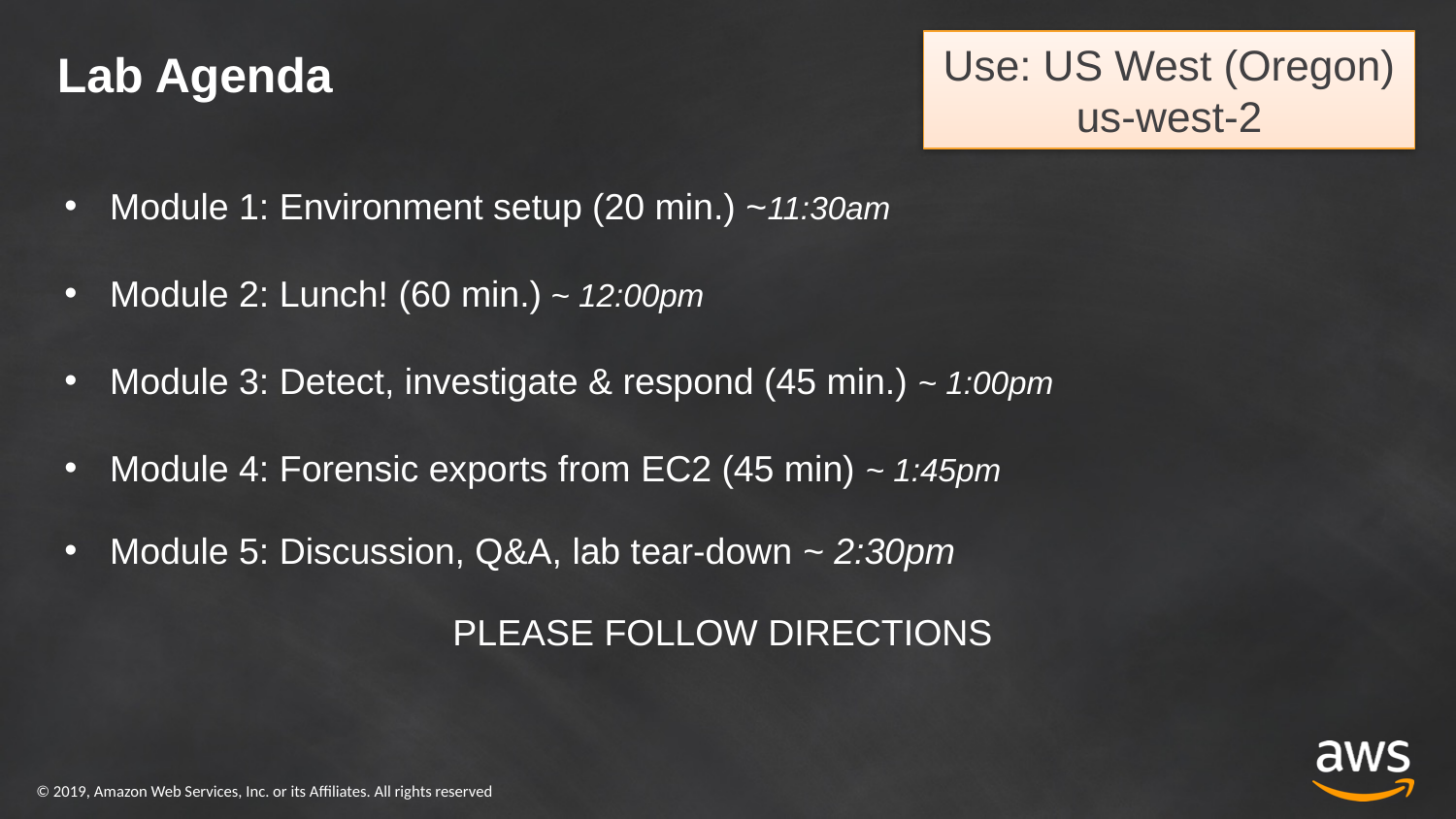

# Lab Agenda
Use: US West (Oregon)
us-west-2

Module 1: Environment setup (20 min.) ~11:30am

Module 2: Lunch! (60 min.) ~ 12:00pm

Module 3: Detect, investigate & respond (45 min.) ~ 1:00pm

Module 4: Forensic exports from EC2 (45 min) ~ 1:45pm

Module 5: Discussion, Q&A, lab tear-down ~ 2:30pm

PLEASE FOLLOW DIRECTIONS